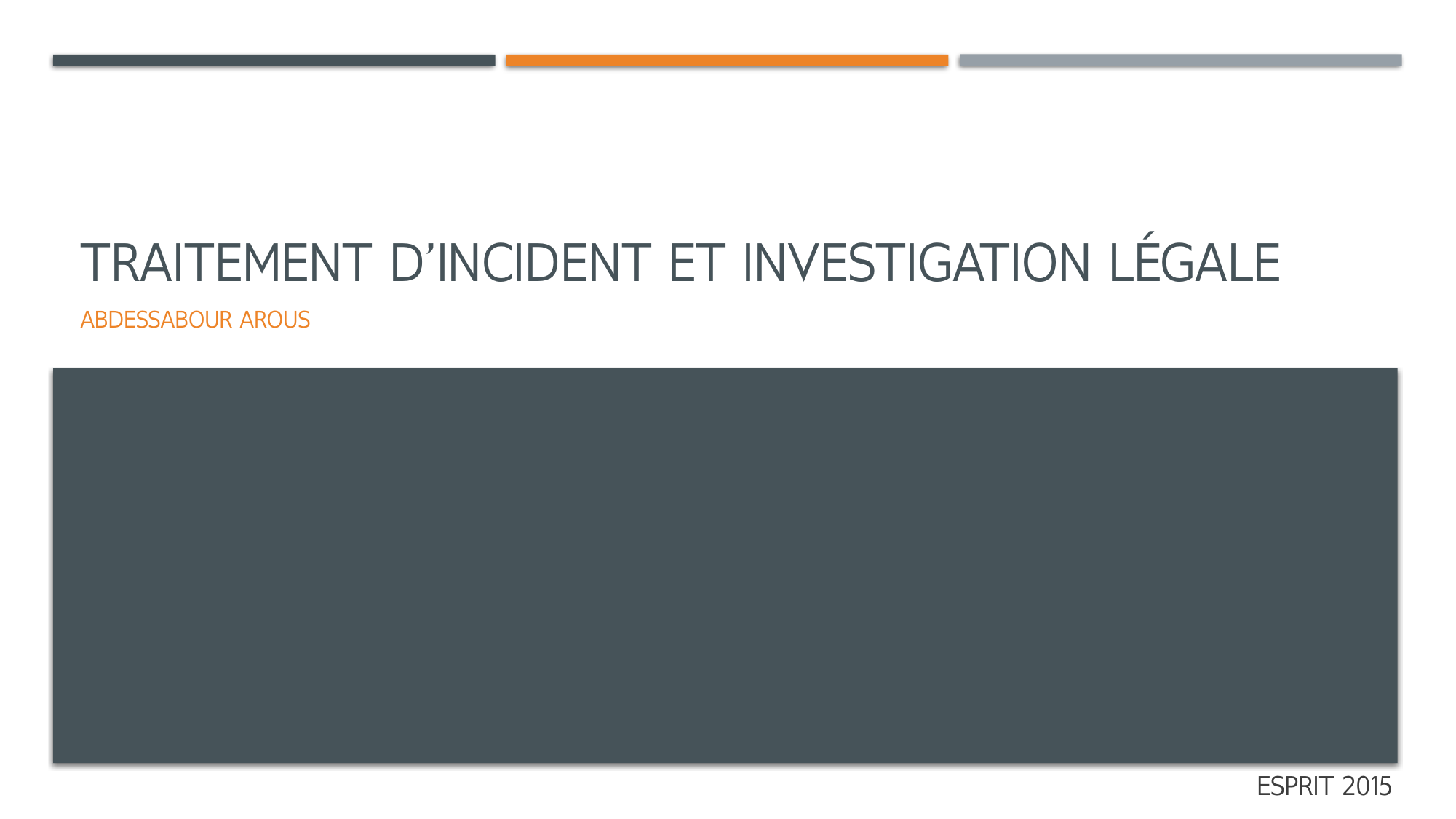

# Traitement d’incident et investigation légale
Abdessabour arous
ESPRIT 2015